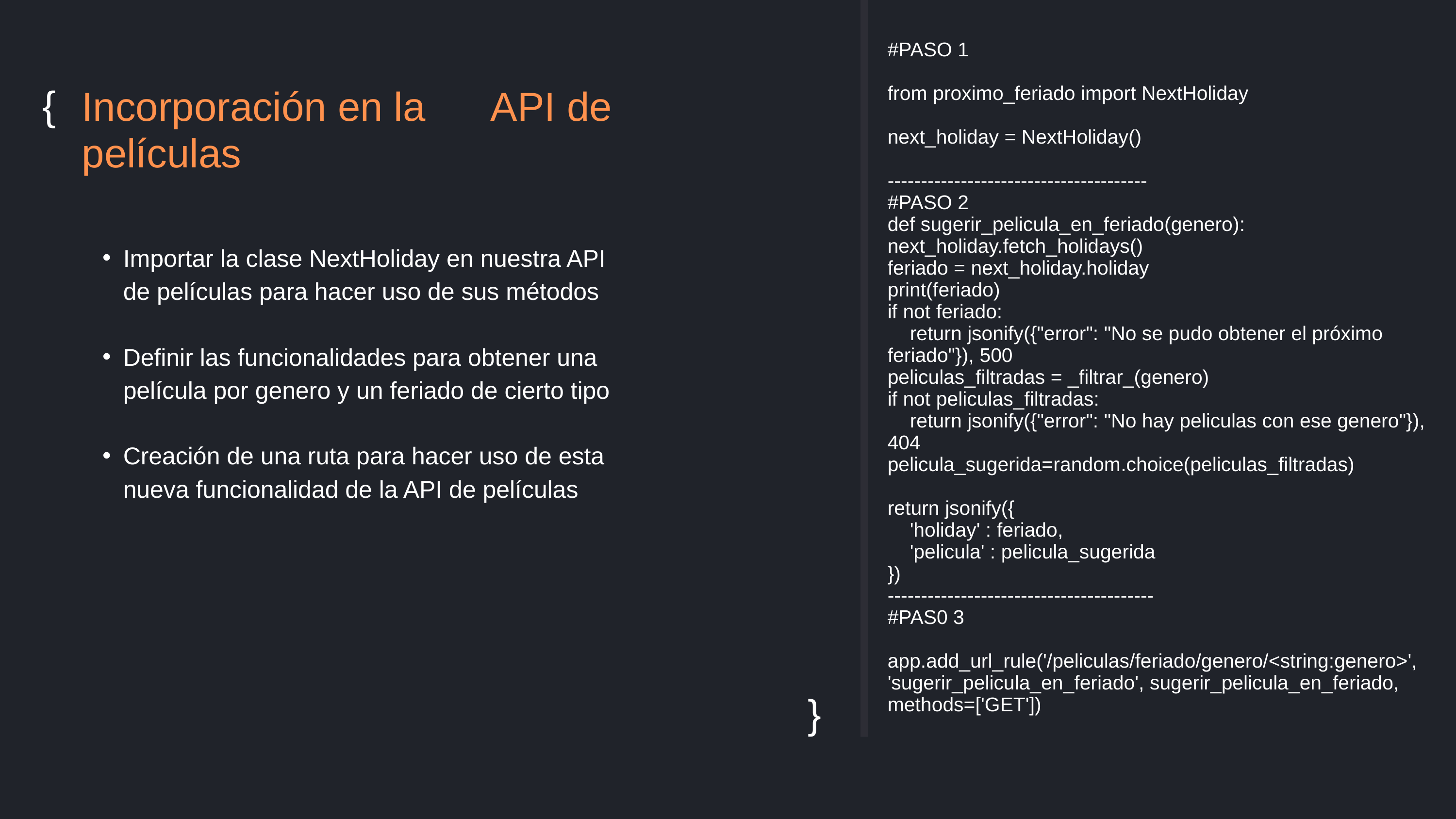

#PASO 1

from proximo_feriado import NextHoliday

next_holiday = NextHoliday()

---------------------------------------
#PASO 2
def sugerir_pelicula_en_feriado(genero):
next_holiday.fetch_holidays()
feriado = next_holiday.holiday
print(feriado)
if not feriado:
    return jsonify({"error": "No se pudo obtener el próximo feriado"}), 500
peliculas_filtradas = _filtrar_(genero)
if not peliculas_filtradas:
    return jsonify({"error": "No hay peliculas con ese genero"}), 404
pelicula_sugerida=random.choice(peliculas_filtradas)

return jsonify({
    'holiday' : feriado,
    'pelicula' : pelicula_sugerida
})
----------------------------------------
#PAS0 3

app.add_url_rule('/peliculas/feriado/genero/<string:genero>', 'sugerir_pelicula_en_feriado', sugerir_pelicula_en_feriado, methods=['GET'])

{
Incorporación en la      API de películas
Importar la clase NextHoliday en nuestra API de películas para hacer uso de sus métodos

Definir las funcionalidades para obtener una película por genero y un feriado de cierto tipo

Creación de una ruta para hacer uso de esta nueva funcionalidad de la API de películas
}